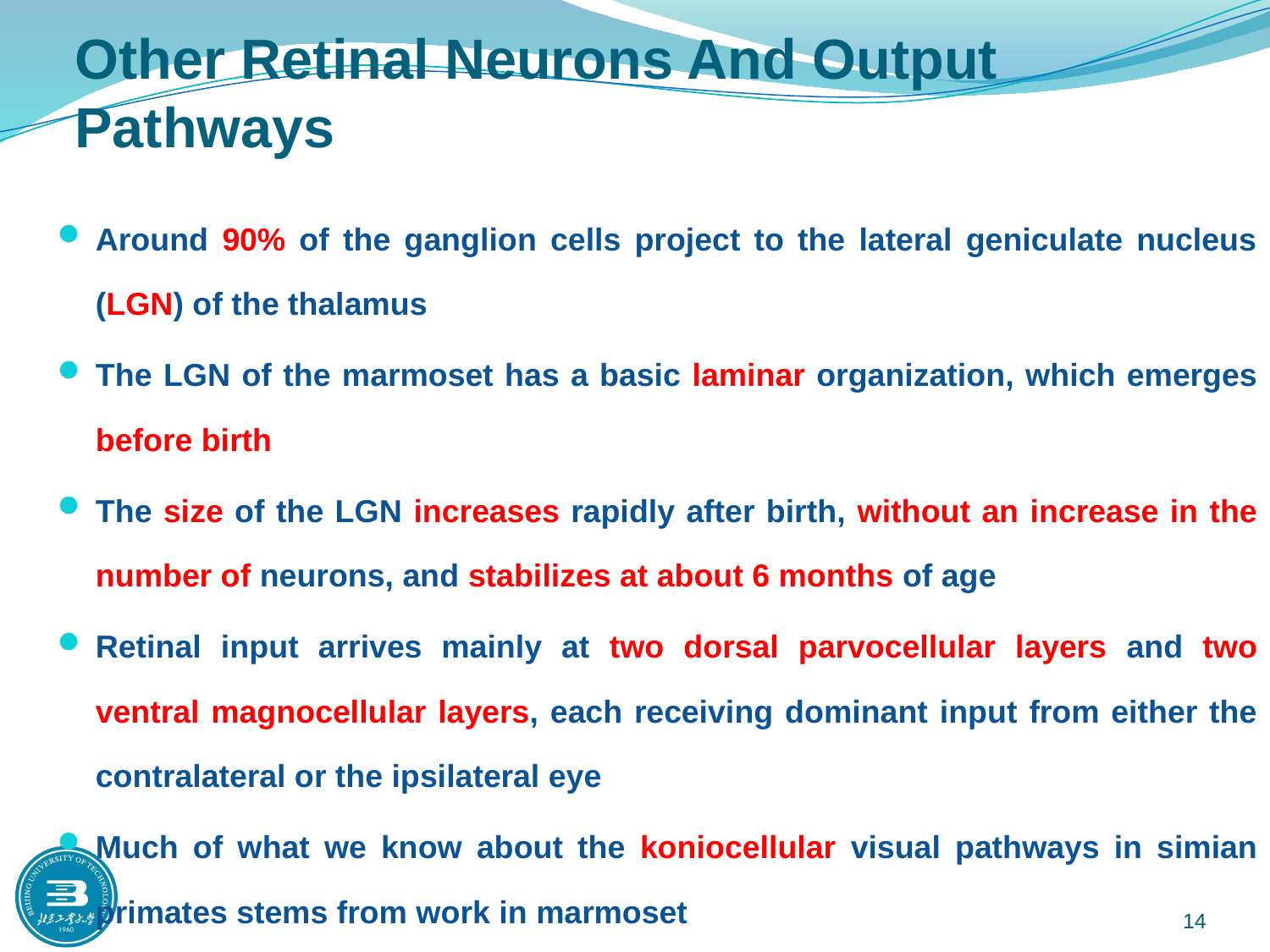

# Other Retinal Neurons And Output Pathways
Around 90% of the ganglion cells project to the lateral geniculate nucleus (LGN) of the thalamus
The LGN of the marmoset has a basic laminar organization, which emerges before birth
The size of the LGN increases rapidly after birth, without an increase in the number of neurons, and stabilizes at about 6 months of age
Retinal input arrives mainly at two dorsal parvocellular layers and two ventral magnocellular layers, each receiving dominant input from either the contralateral or the ipsilateral eye
Much of what we know about the koniocellular visual pathways in simian primates stems from work in marmoset
14